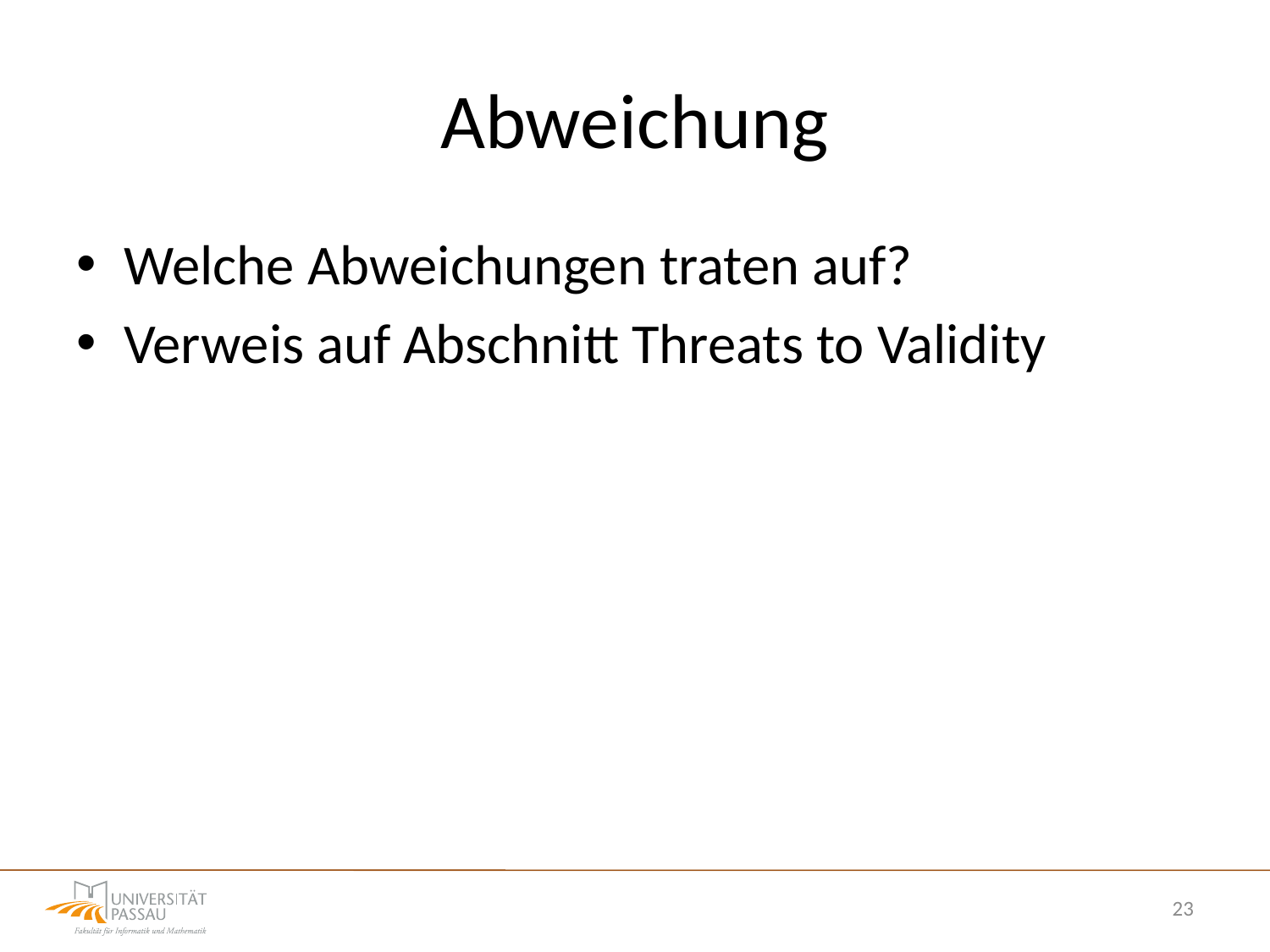

# Abweichung
Welche Abweichungen traten auf?
Verweis auf Abschnitt Threats to Validity
23